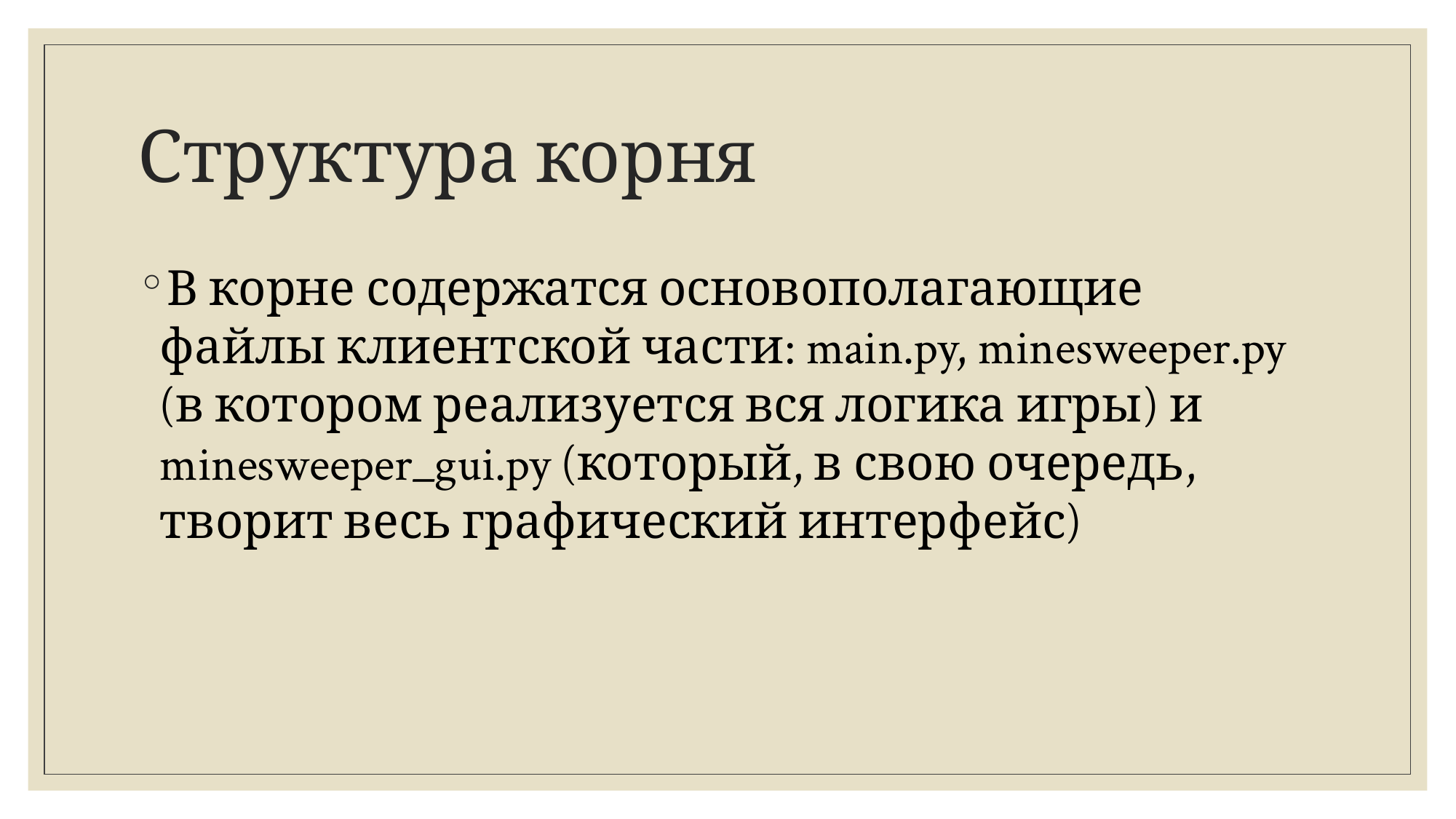

# Структура корня
В корне содержатся основополагающие файлы клиентской части: main.py, minesweeper.py (в котором реализуется вся логика игры) и minesweeper_gui.py (который, в свою очередь, творит весь графический интерфейс)